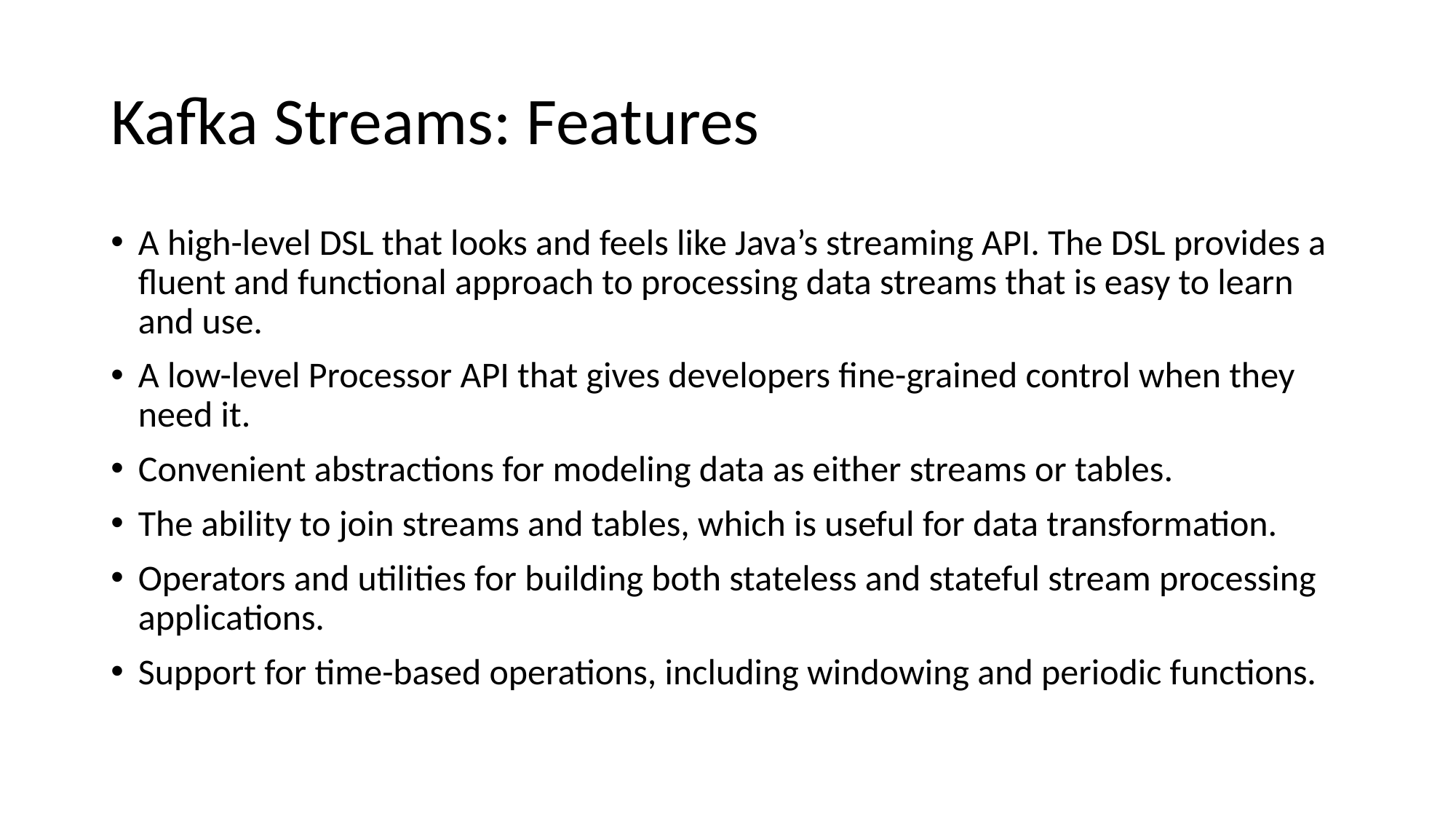

# Kafka Streams: Features
A high-level DSL that looks and feels like Java’s streaming API. The DSL provides a fluent and functional approach to processing data streams that is easy to learn and use.
A low-level Processor API that gives developers fine-grained control when they need it.
Convenient abstractions for modeling data as either streams or tables.
The ability to join streams and tables, which is useful for data transformation.
Operators and utilities for building both stateless and stateful stream processing applications.
Support for time-based operations, including windowing and periodic functions.